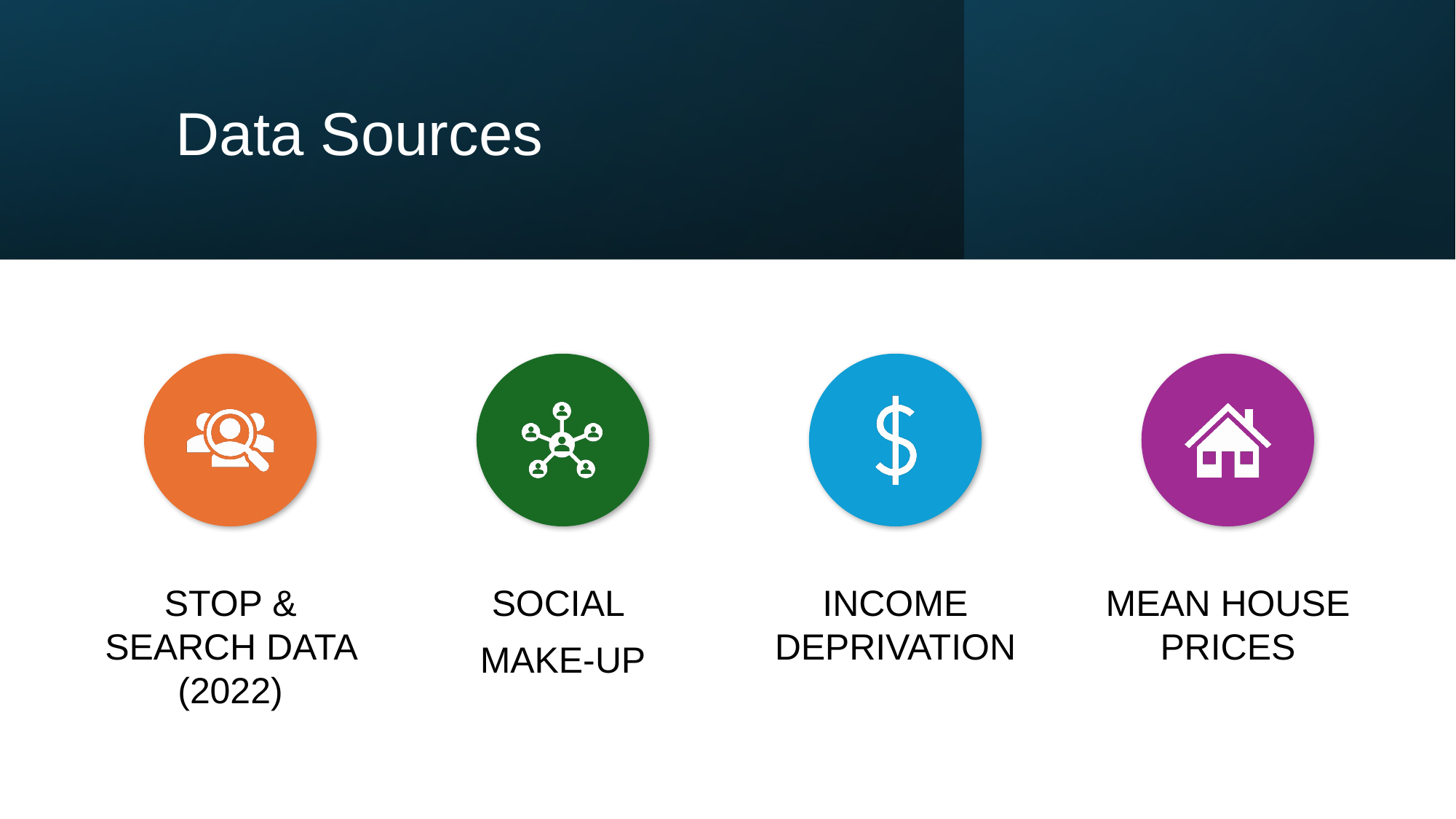

# Data Sources
Stop & Search data (2022)
Social
Make-up
Income Deprivation
Mean house prices